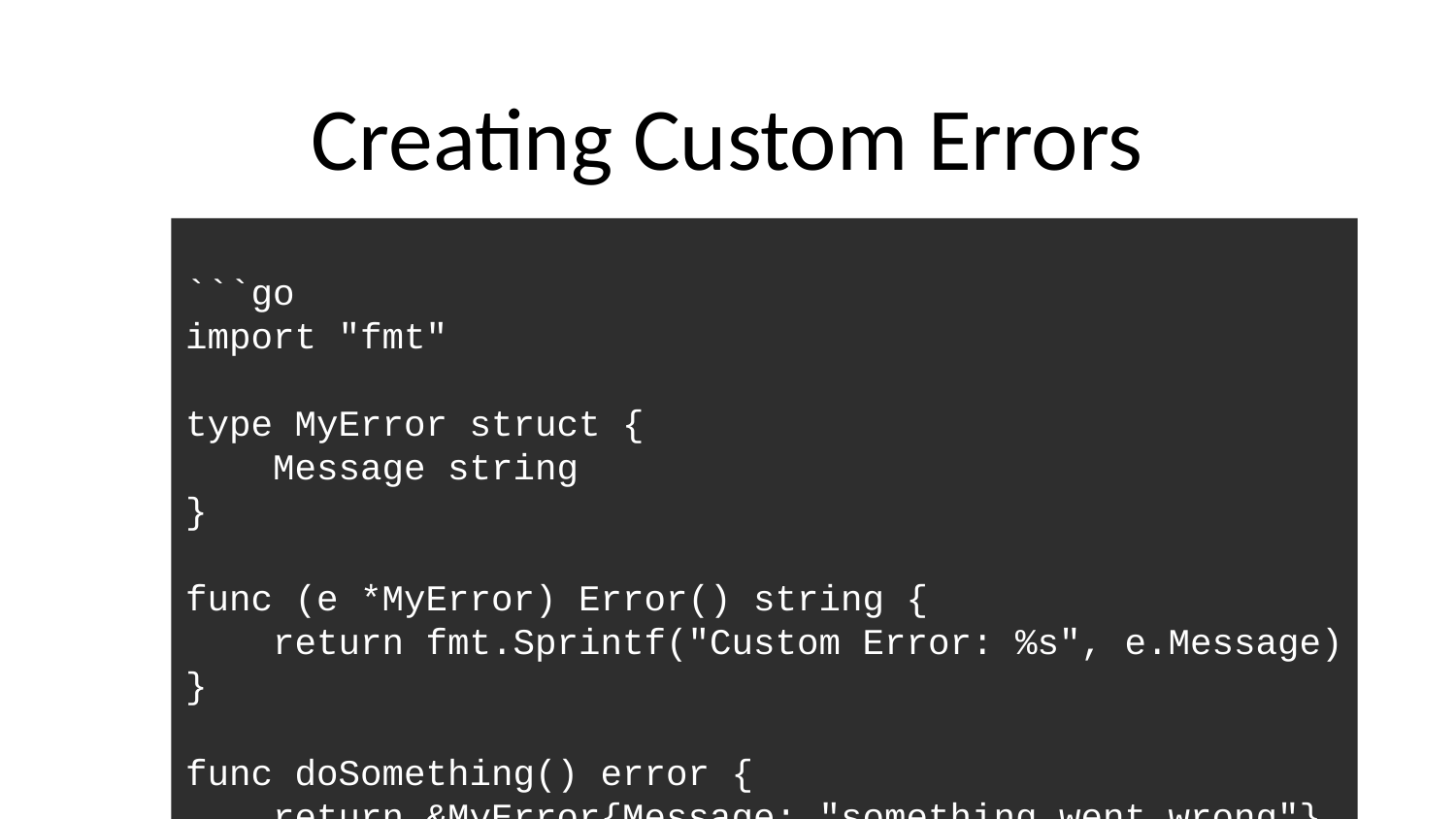

# Creating Custom Errors

```go
import "fmt"
type MyError struct {
    Message string
}
func (e *MyError) Error() string {
    return fmt.Sprintf("Custom Error: %s", e.Message)
}
func doSomething() error {
    return &MyError{Message: "something went wrong"}
}
```